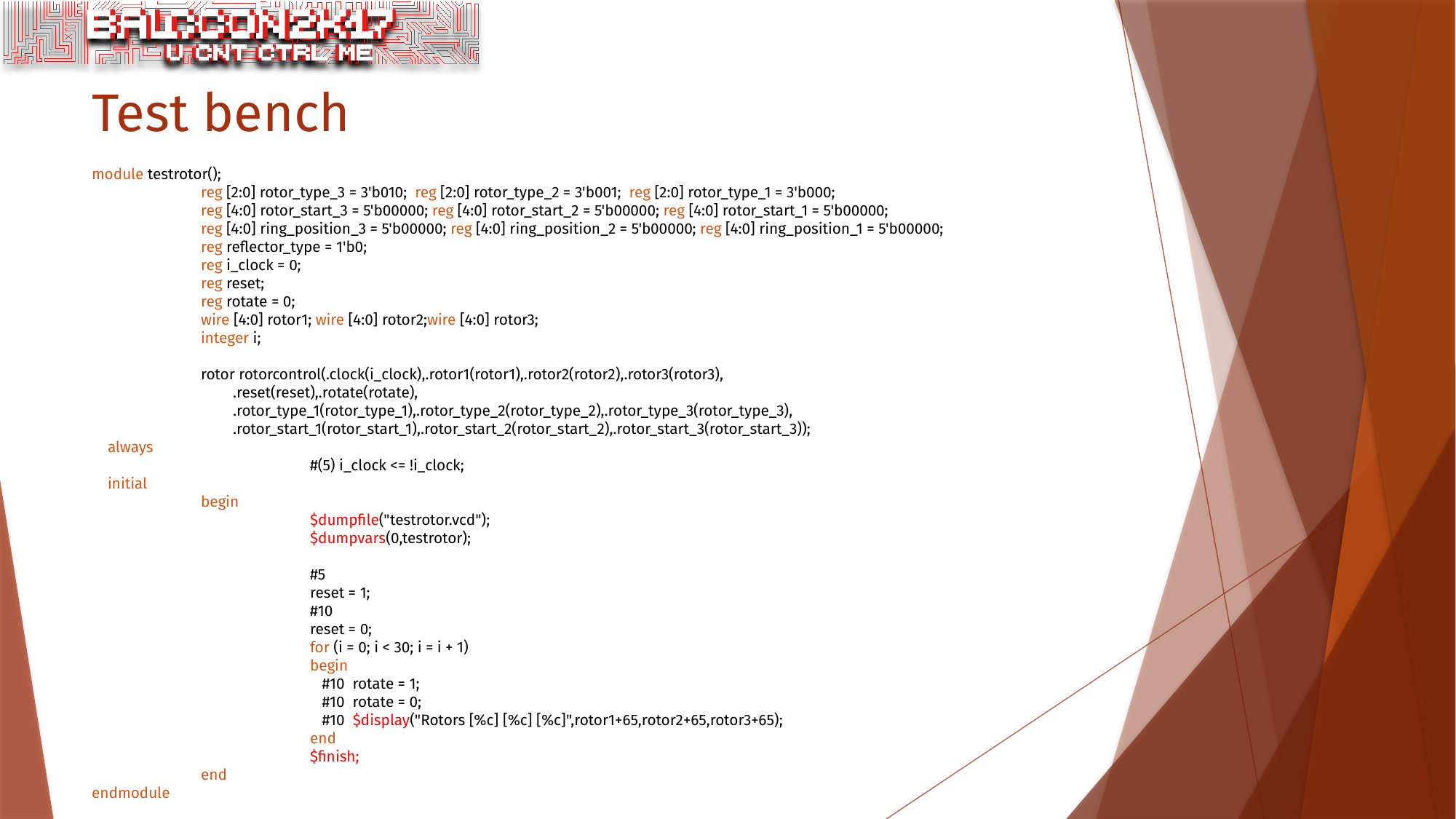

# Test bench
| module testrotor(); reg [2:0] rotor\_type\_3 = 3'b010; reg [2:0] rotor\_type\_2 = 3'b001; reg [2:0] rotor\_type\_1 = 3'b000; reg [4:0] rotor\_start\_3 = 5'b00000; reg [4:0] rotor\_start\_2 = 5'b00000; reg [4:0] rotor\_start\_1 = 5'b00000; reg [4:0] ring\_position\_3 = 5'b00000; reg [4:0] ring\_position\_2 = 5'b00000; reg [4:0] ring\_position\_1 = 5'b00000; reg reflector\_type = 1'b0; reg i\_clock = 0; reg reset; reg rotate = 0; wire [4:0] rotor1; wire [4:0] rotor2;wire [4:0] rotor3; integer i; rotor rotorcontrol(.clock(i\_clock),.rotor1(rotor1),.rotor2(rotor2),.rotor3(rotor3), .reset(reset),.rotate(rotate), .rotor\_type\_1(rotor\_type\_1),.rotor\_type\_2(rotor\_type\_2),.rotor\_type\_3(rotor\_type\_3), .rotor\_start\_1(rotor\_start\_1),.rotor\_start\_2(rotor\_start\_2),.rotor\_start\_3(rotor\_start\_3)); always #(5) i\_clock <= !i\_clock; initial begin $dumpfile("testrotor.vcd"); $dumpvars(0,testrotor); #5 reset = 1; #10 reset = 0; for (i = 0; i < 30; i = i + 1) begin #10 rotate = 1; #10 rotate = 0; #10 $display("Rotors [%c] [%c] [%c]",rotor1+65,rotor2+65,rotor3+65); end $finish; end endmodule |
| --- |